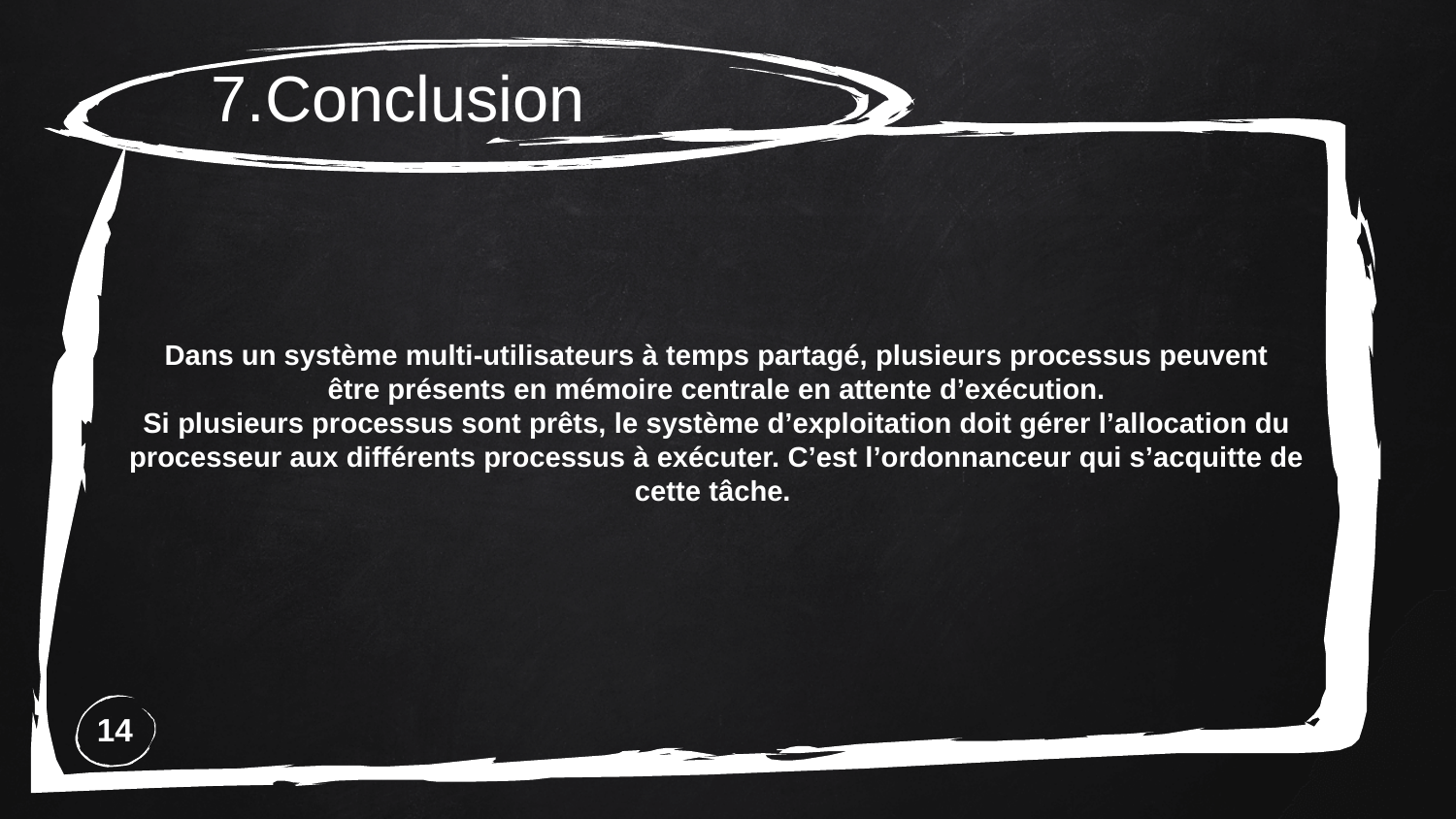

7.Conclusion

Dans un système multi-utilisateurs à temps partagé, plusieurs processus peuvent
 être présents en mémoire centrale en attente d’exécution.
Si plusieurs processus sont prêts, le système d’exploitation doit gérer l’allocation du
 processeur aux différents processus à exécuter. C’est l’ordonnanceur qui s’acquitte de
cette tâche.

14